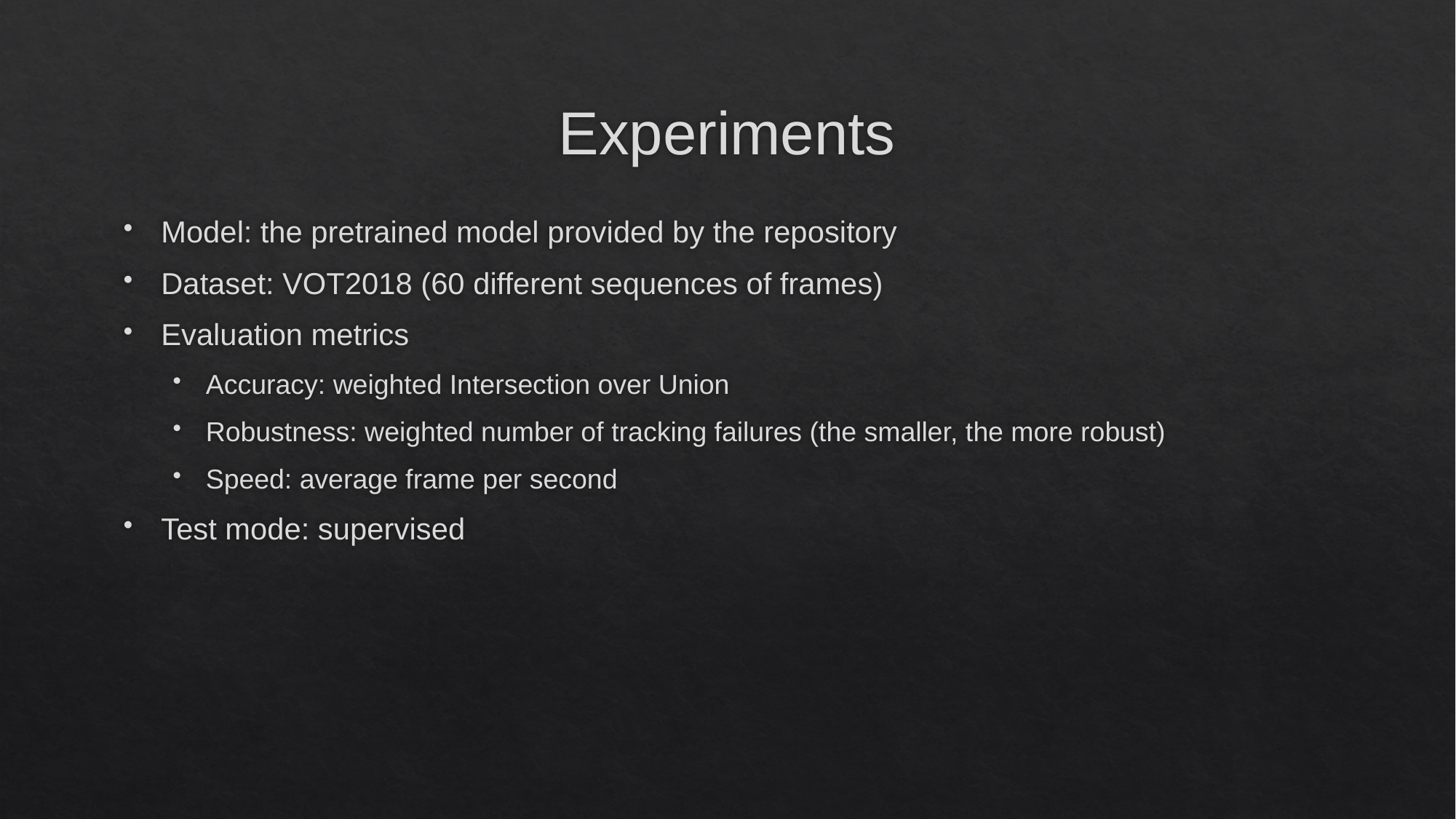

# Experiments
Model: the pretrained model provided by the repository
Dataset: VOT2018 (60 different sequences of frames)
Evaluation metrics
Accuracy: weighted Intersection over Union
Robustness: weighted number of tracking failures (the smaller, the more robust)
Speed: average frame per second
Test mode: supervised